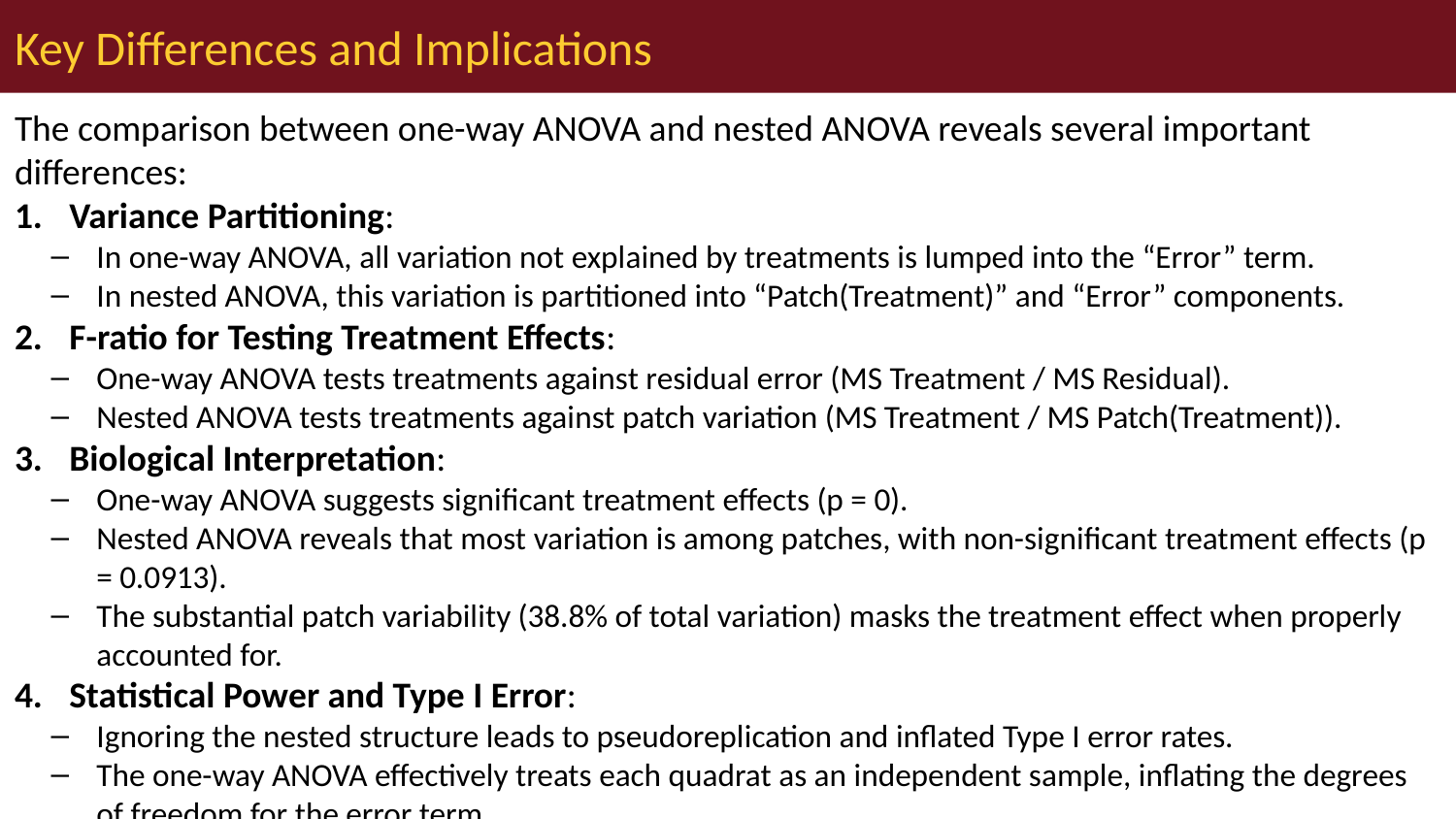

# Key Differences and Implications
The comparison between one-way ANOVA and nested ANOVA reveals several important differences:
Variance Partitioning:
In one-way ANOVA, all variation not explained by treatments is lumped into the “Error” term.
In nested ANOVA, this variation is partitioned into “Patch(Treatment)” and “Error” components.
F-ratio for Testing Treatment Effects:
One-way ANOVA tests treatments against residual error (MS Treatment / MS Residual).
Nested ANOVA tests treatments against patch variation (MS Treatment / MS Patch(Treatment)).
Biological Interpretation:
One-way ANOVA suggests significant treatment effects (p = 0).
Nested ANOVA reveals that most variation is among patches, with non-significant treatment effects (p = 0.0913).
The substantial patch variability (38.8% of total variation) masks the treatment effect when properly accounted for.
Statistical Power and Type I Error:
Ignoring the nested structure leads to pseudoreplication and inflated Type I error rates.
The one-way ANOVA effectively treats each quadrat as an independent sample, inflating the degrees of freedom for the error term.